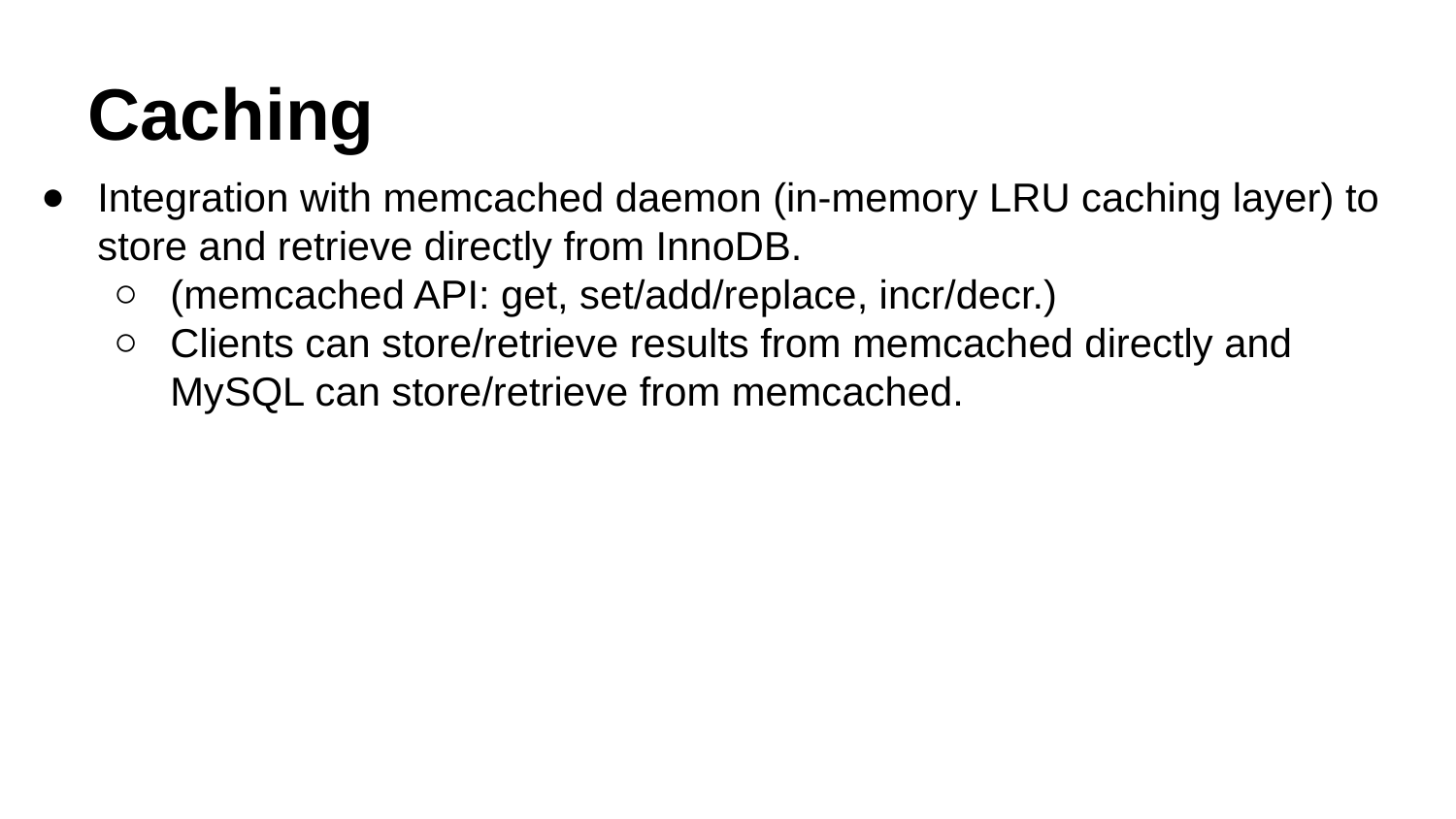

# Caching
Integration with memcached daemon (in-memory LRU caching layer) to store and retrieve directly from InnoDB.
(memcached API: get, set/add/replace, incr/decr.)
Clients can store/retrieve results from memcached directly and MySQL can store/retrieve from memcached.